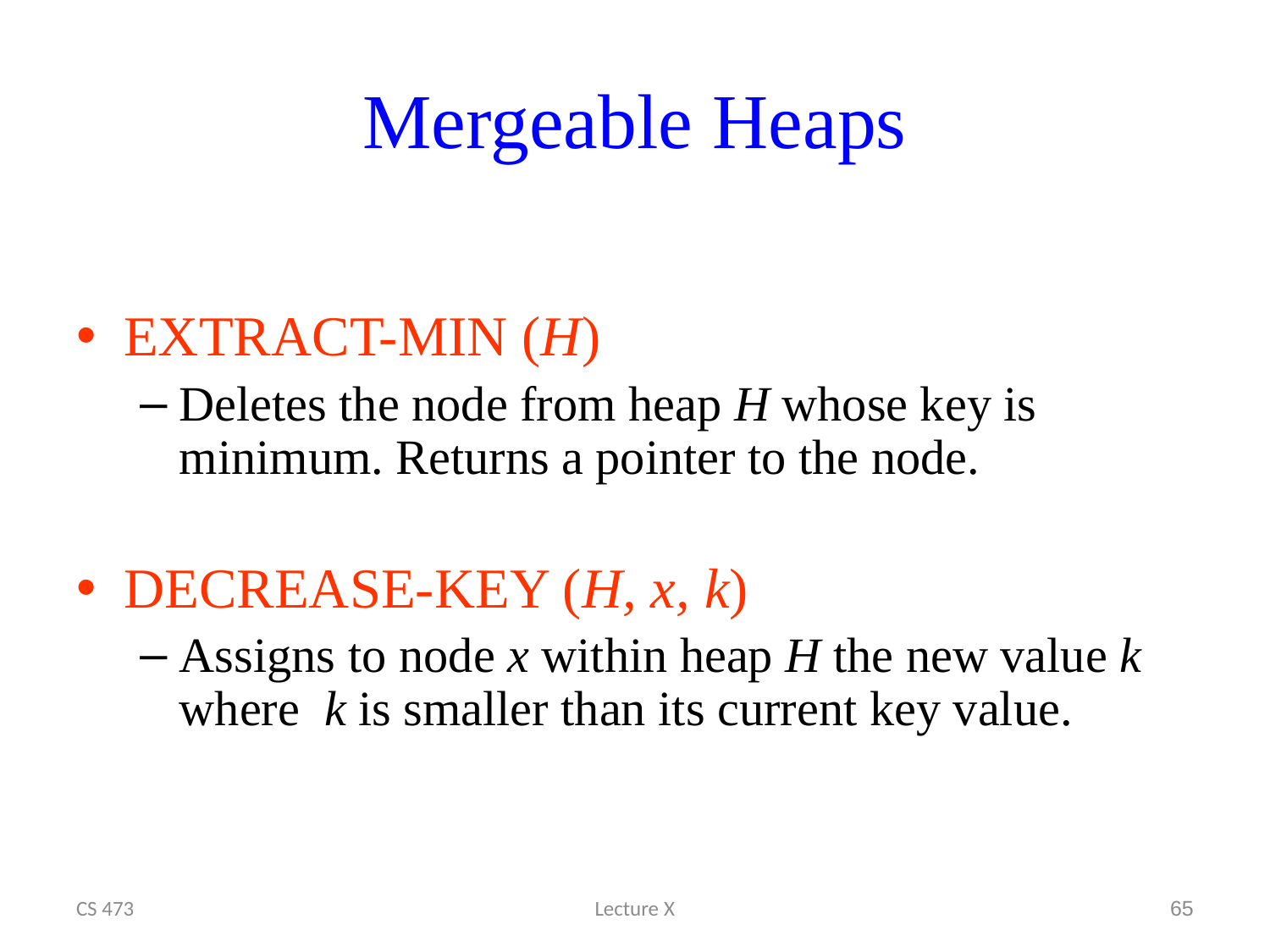

# Mergeable Heaps

EXTRACT-MIN (H)
Deletes the node from heap H whose key is minimum. Returns a pointer to the node.

DECREASE-KEY (H, x, k)
Assigns to node x within heap H the new value k where  k is smaller than its current key value.
CS 473
Lecture X
65